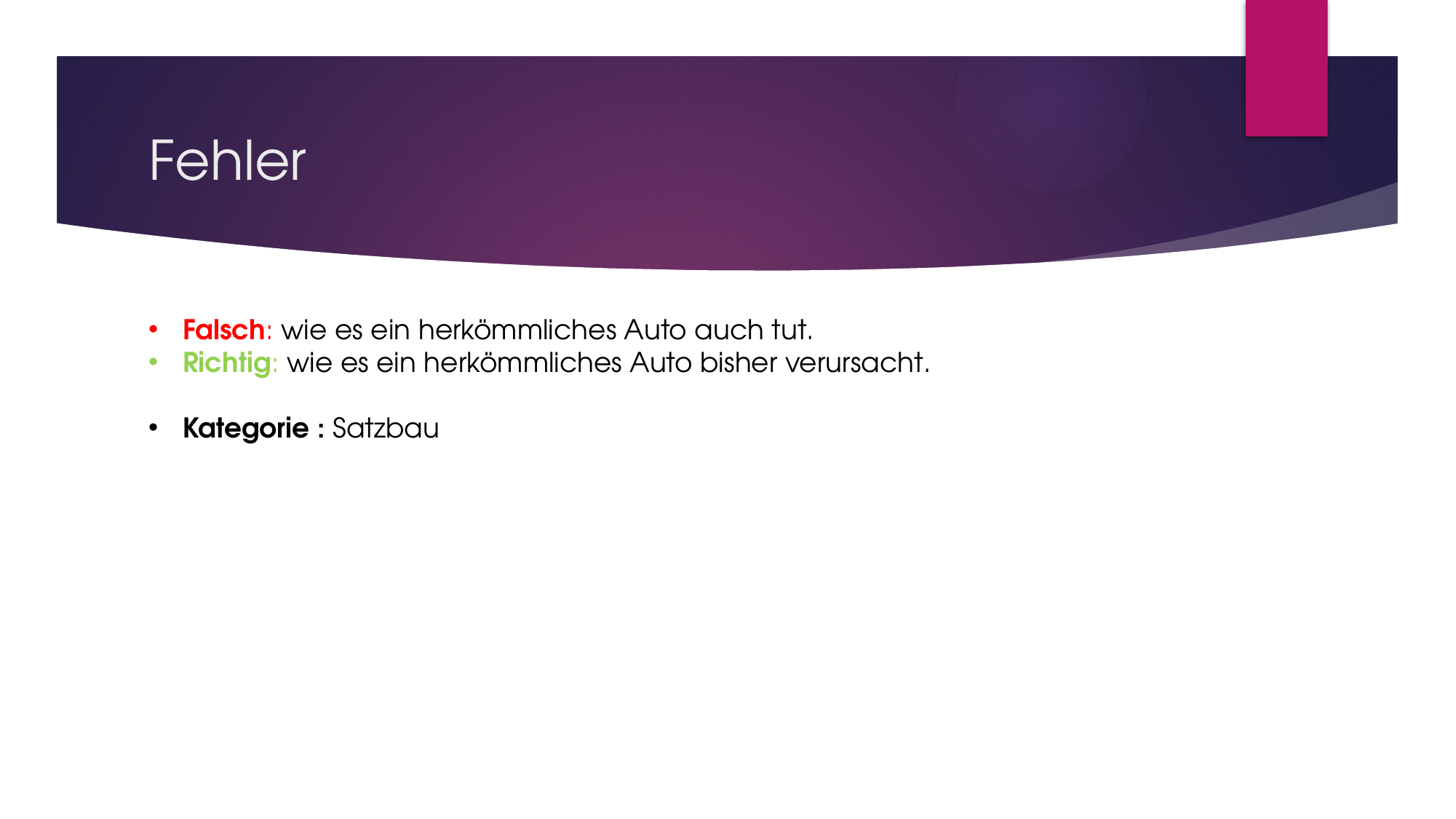

# Fehler
Falsch: wie es ein herkömmliches Auto auch tut.
Richtig: wie es ein herkömmliches Auto bisher verursacht.

Kategorie : Satzbau